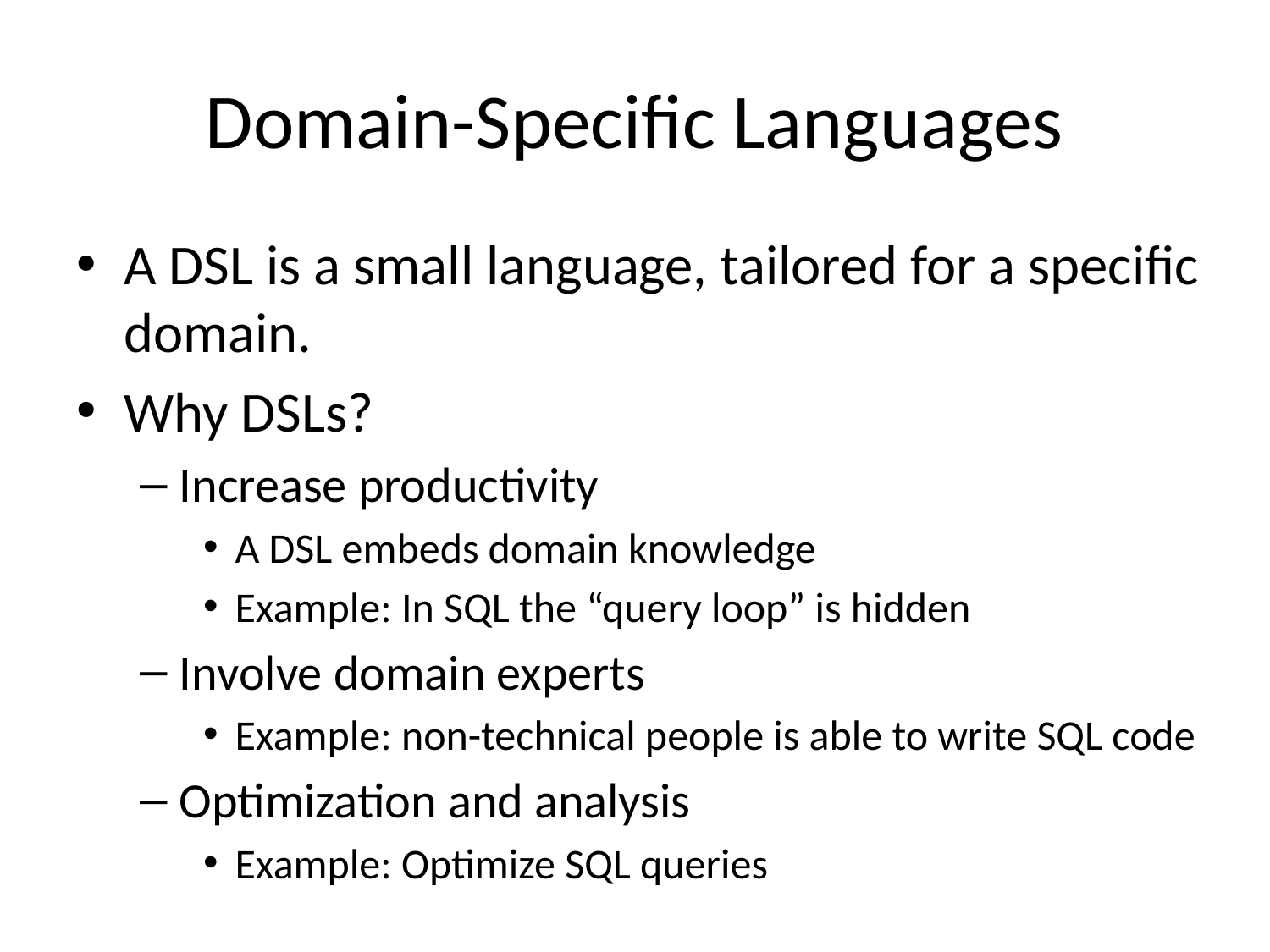

# Domain-Specific Languages
A DSL is a small language, tailored for a specific domain.
Why DSLs?
Increase productivity
A DSL embeds domain knowledge
Example: In SQL the “query loop” is hidden
Involve domain experts
Example: non-technical people is able to write SQL code
Optimization and analysis
Example: Optimize SQL queries